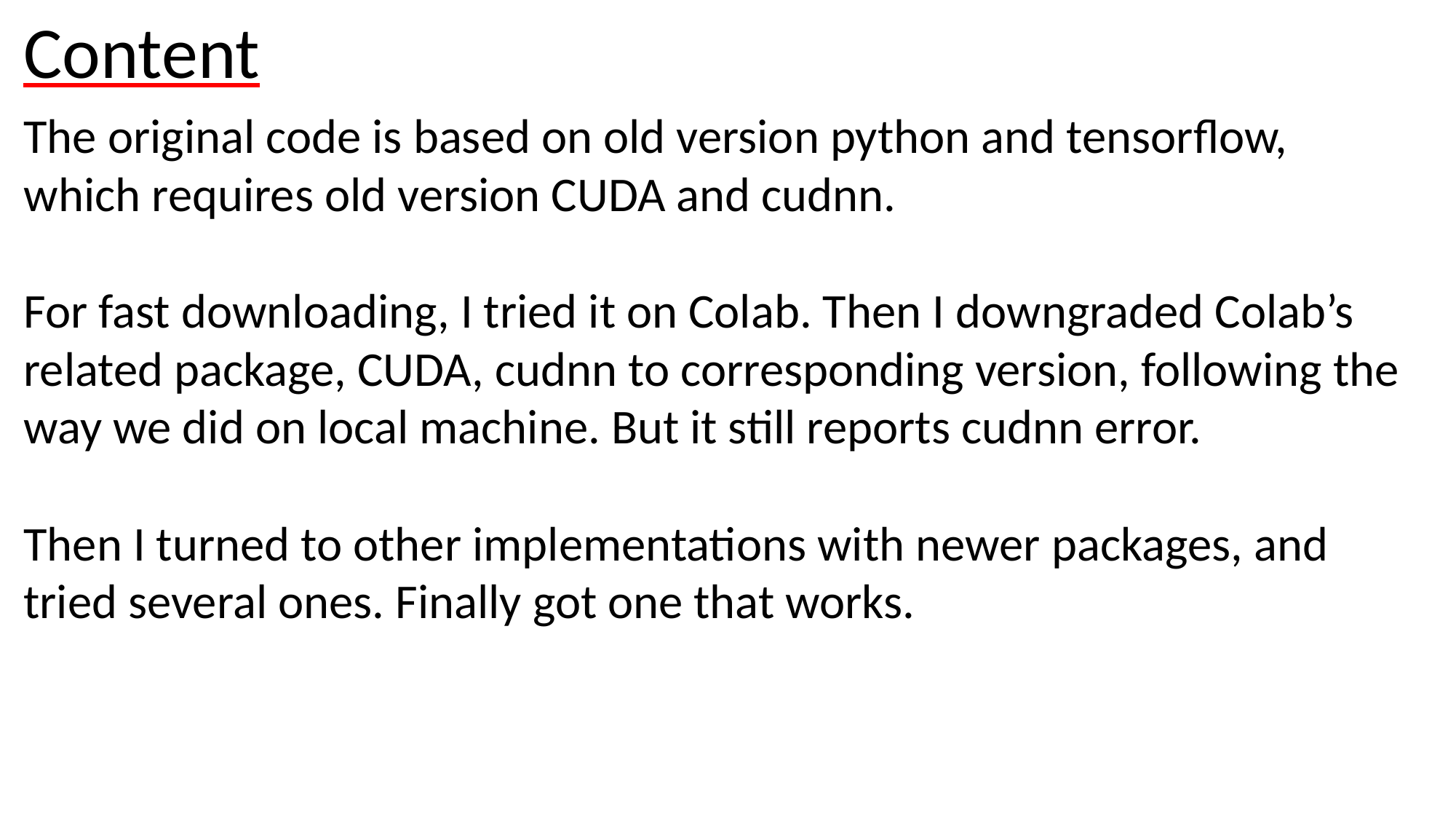

Content
The original code is based on old version python and tensorflow, which requires old version CUDA and cudnn.

For fast downloading, I tried it on Colab. Then I downgraded Colab’s related package, CUDA, cudnn to corresponding version, following the way we did on local machine. But it still reports cudnn error.

Then I turned to other implementations with newer packages, and tried several ones. Finally got one that works.